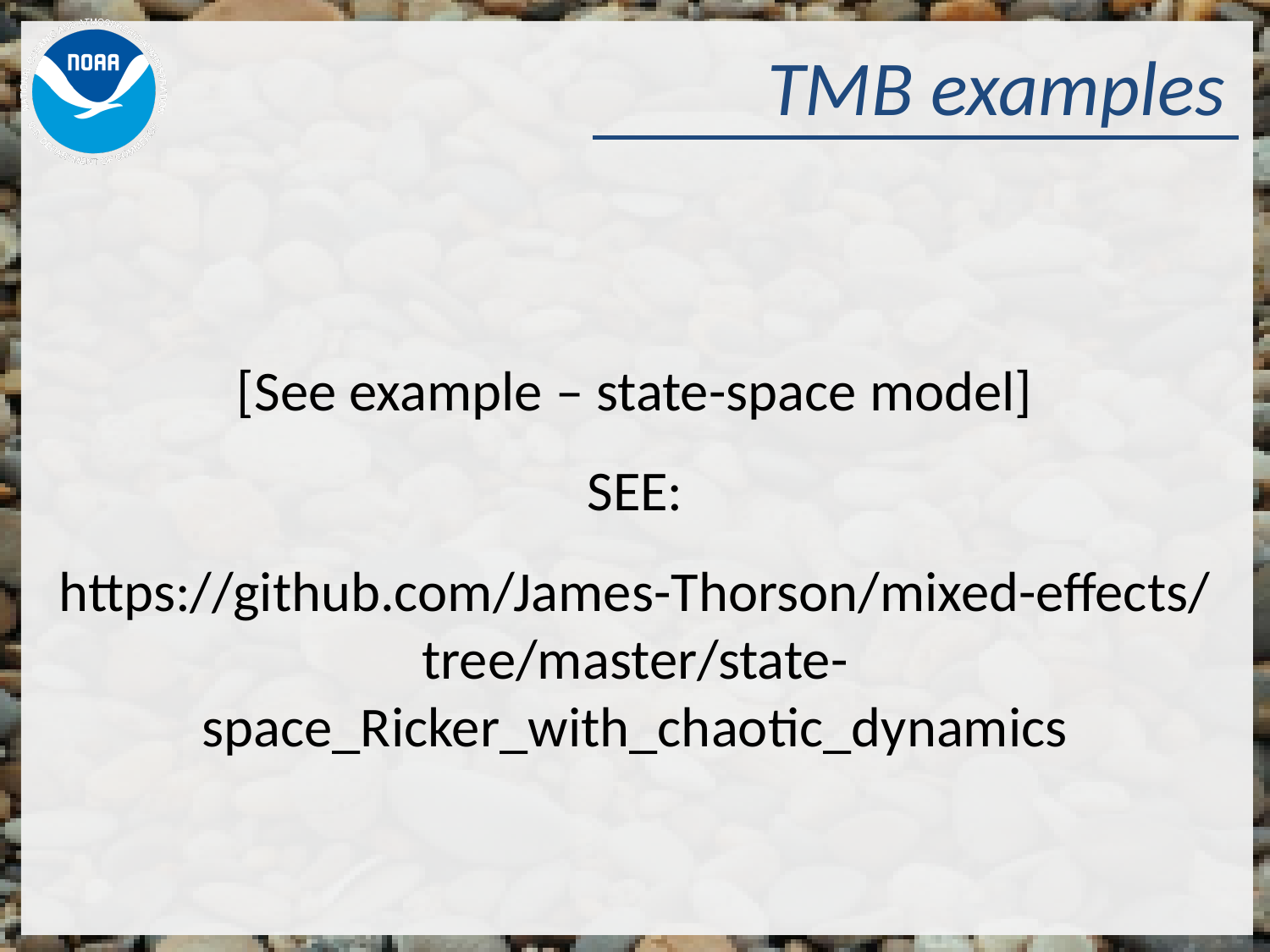

# TMB examples

[See example – state-space model]
SEE:
https://github.com/James-Thorson/mixed-effects/tree/master/state-space_Ricker_with_chaotic_dynamics